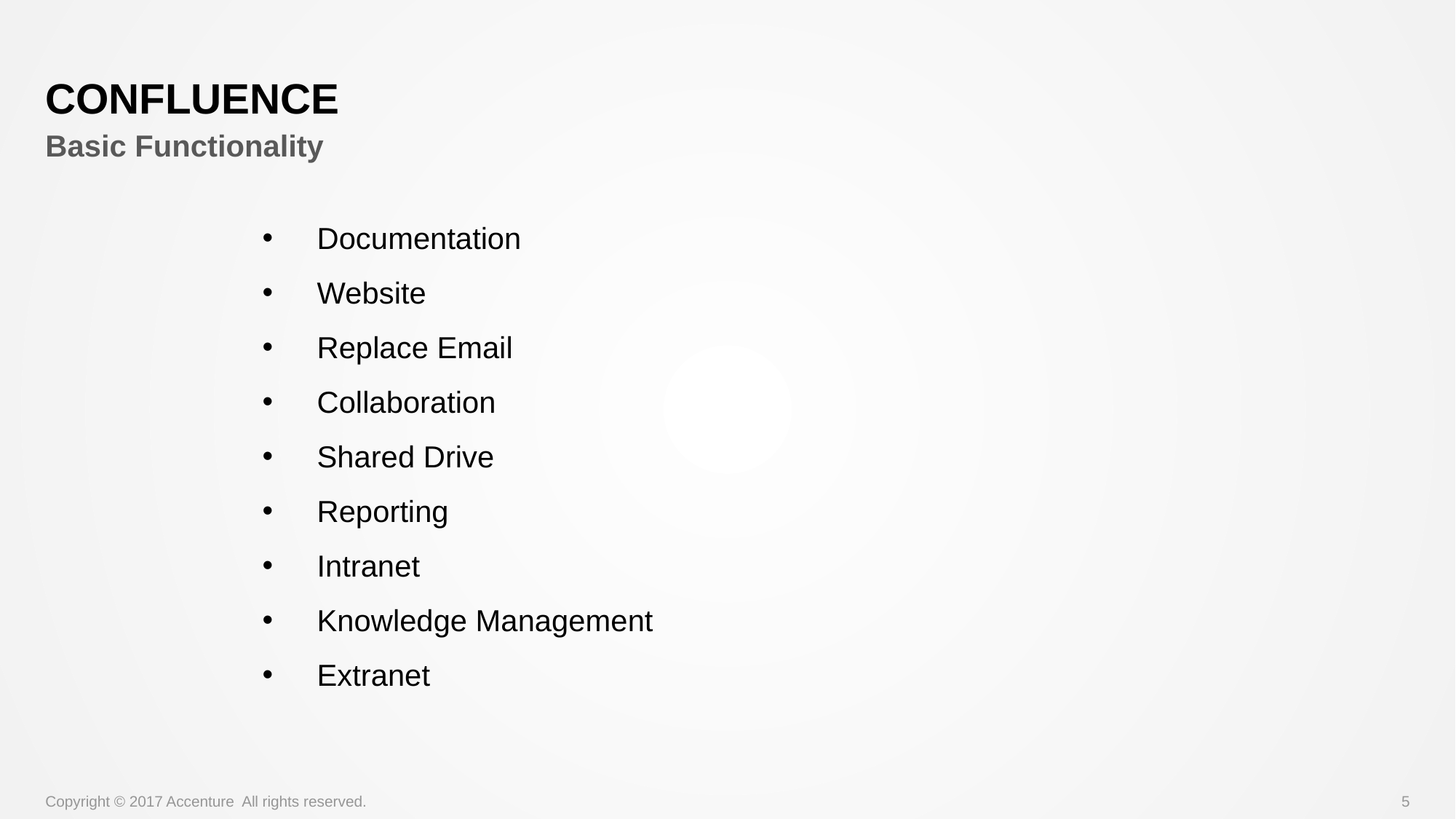

# confluence
Basic Functionality
Documentation
Website
Replace Email
Collaboration
Shared Drive
Reporting
Intranet
Knowledge Management
Extranet
Copyright © 2017 Accenture  All rights reserved.
5